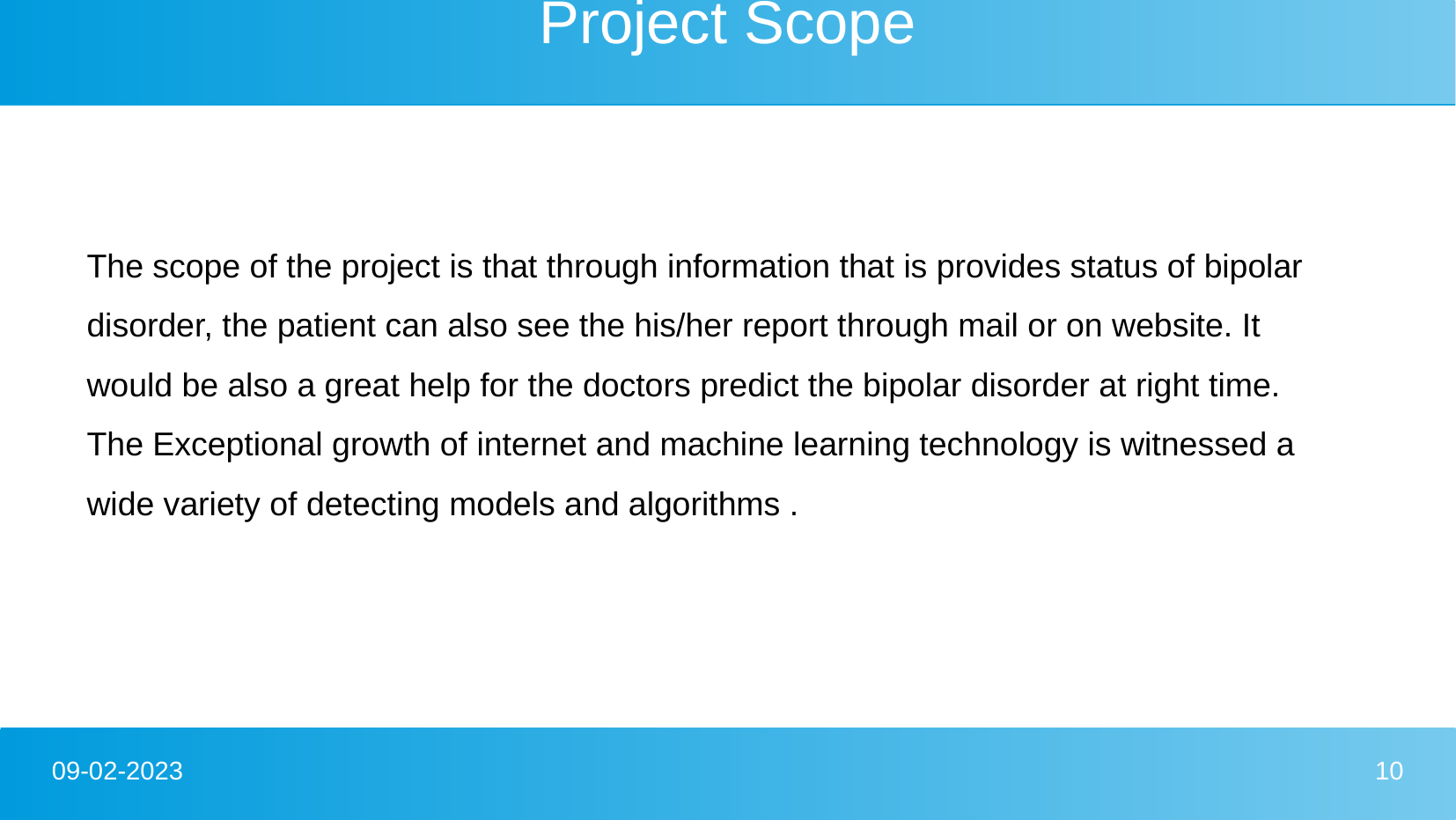

# Project Scope
The scope of the project is that through information that is provides status of bipolar
disorder, the patient can also see the his/her report through mail or on website. It
would be also a great help for the doctors predict the bipolar disorder at right time.
The Exceptional growth of internet and machine learning technology is witnessed a
wide variety of detecting models and algorithms .
09-02-2023
10